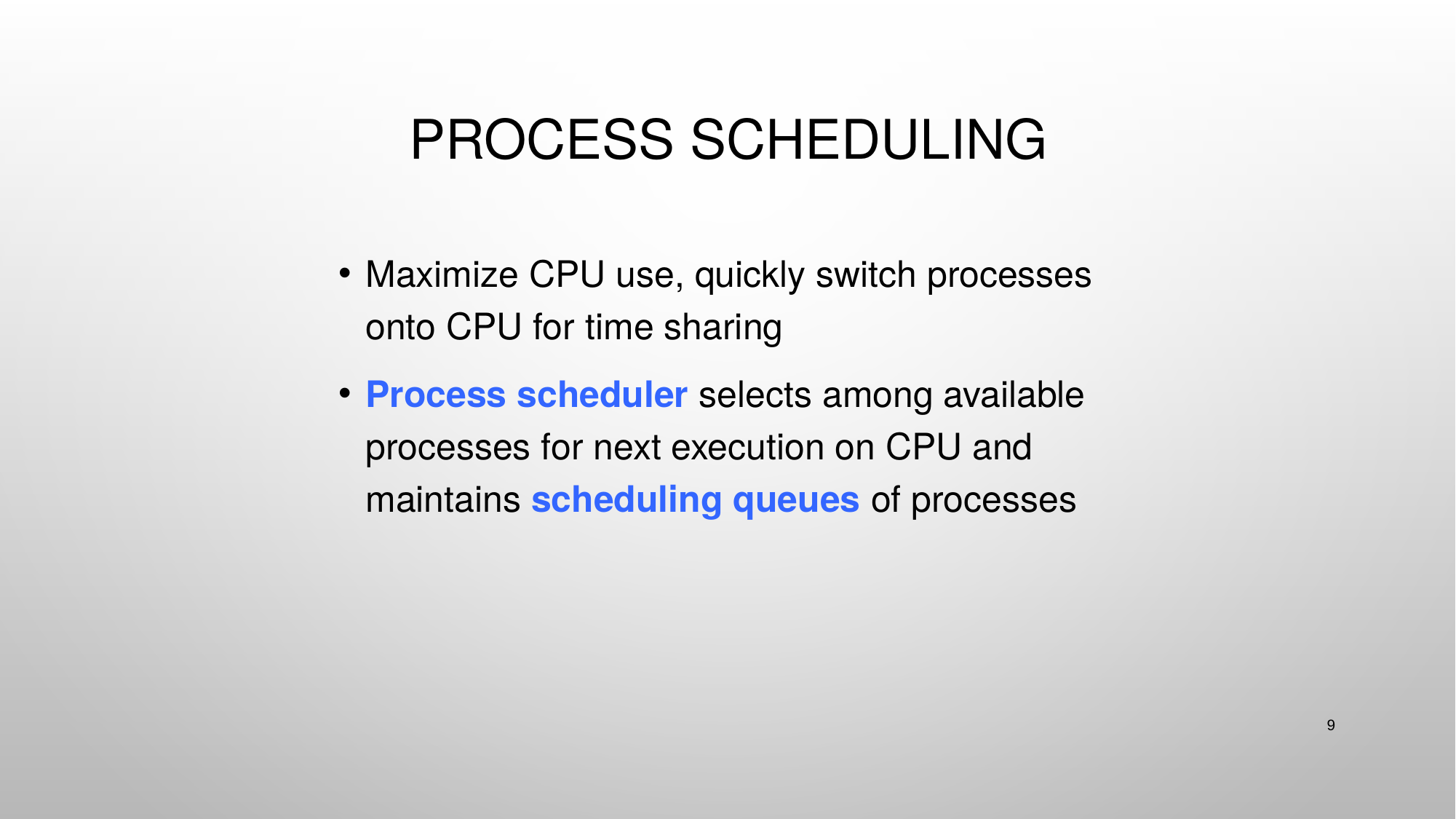

# PROCESS SCHEDULING
Maximize CPU use, quickly switch processes onto CPU for time sharing
Process scheduler selects among available processes for next execution on CPU and maintains scheduling queues of processes
9